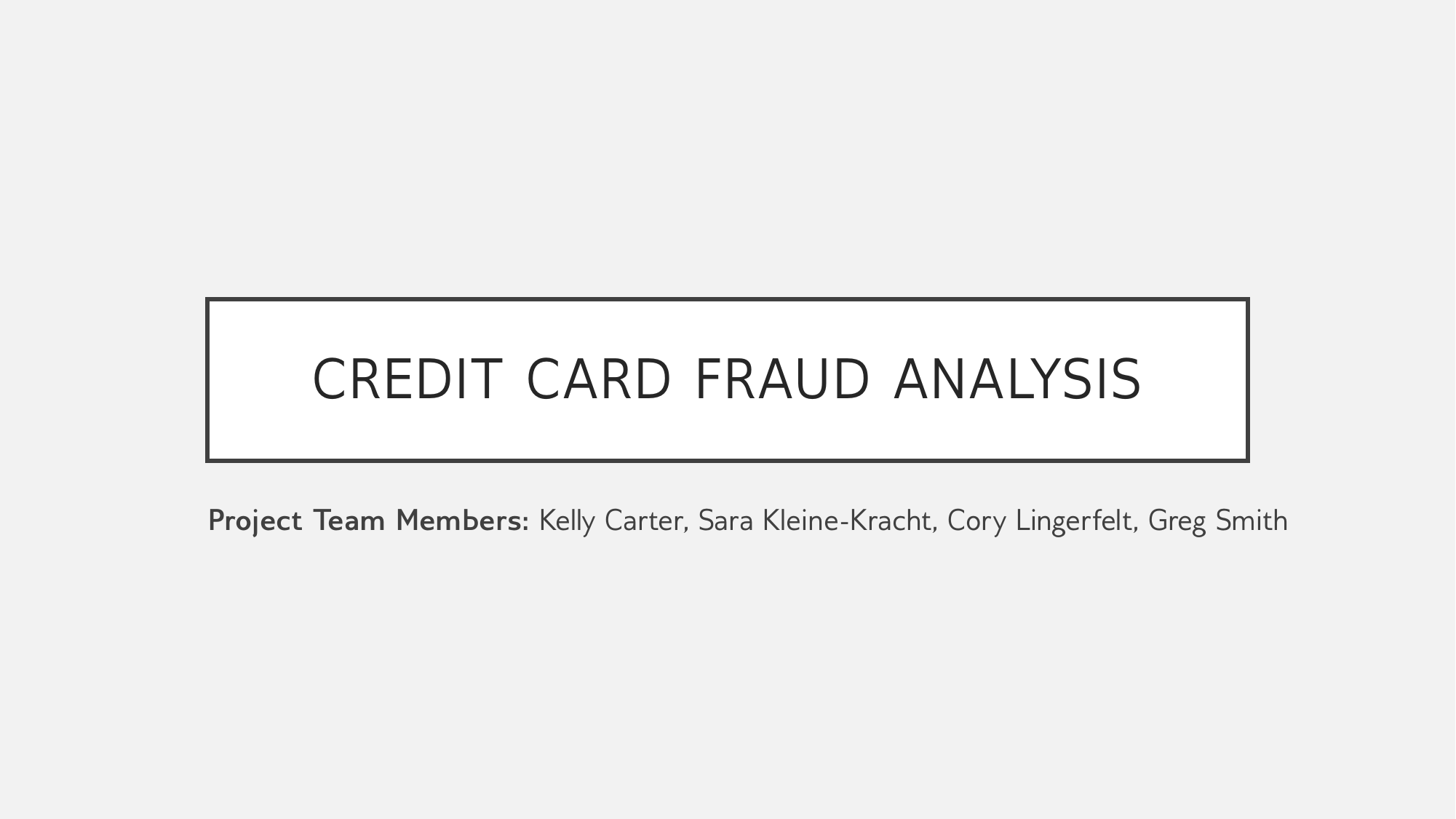

# Credit Card Fraud Analysis
Project Team Members: Kelly Carter, Sara Kleine-Kracht, Cory Lingerfelt, Greg Smith